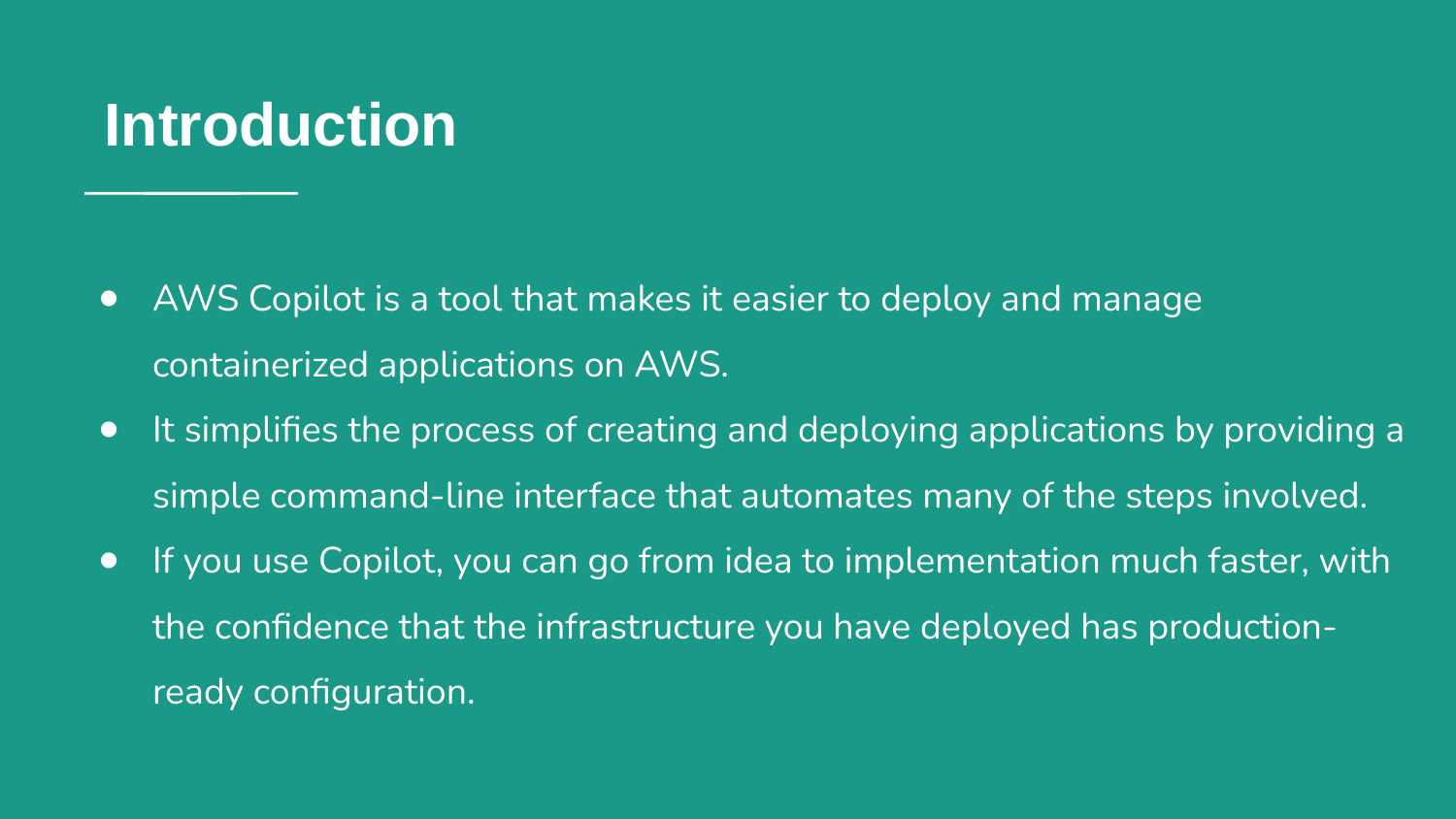

# Introduction
AWS Copilot is a tool that makes it easier to deploy and manage containerized applications on AWS.
It simplifies the process of creating and deploying applications by providing a simple command-line interface that automates many of the steps involved.
If you use Copilot, you can go from idea to implementation much faster, with the confidence that the infrastructure you have deployed has production-ready configuration.